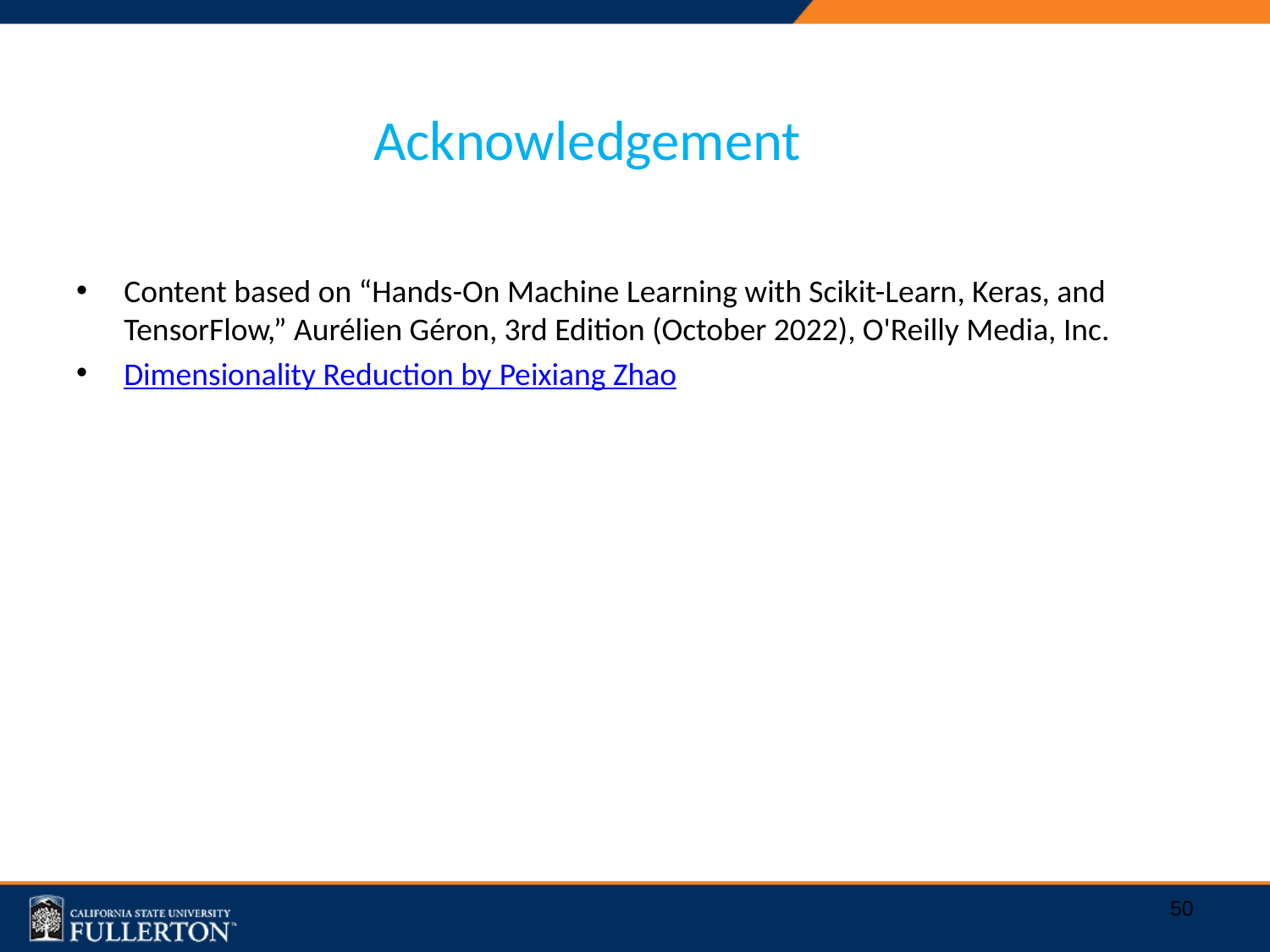

# Acknowledgement
Content based on “Hands-On Machine Learning with Scikit-Learn, Keras, and TensorFlow,” Aurélien Géron, 3rd Edition (October 2022), O'Reilly Media, Inc.
Dimensionality Reduction by Peixiang Zhao

50